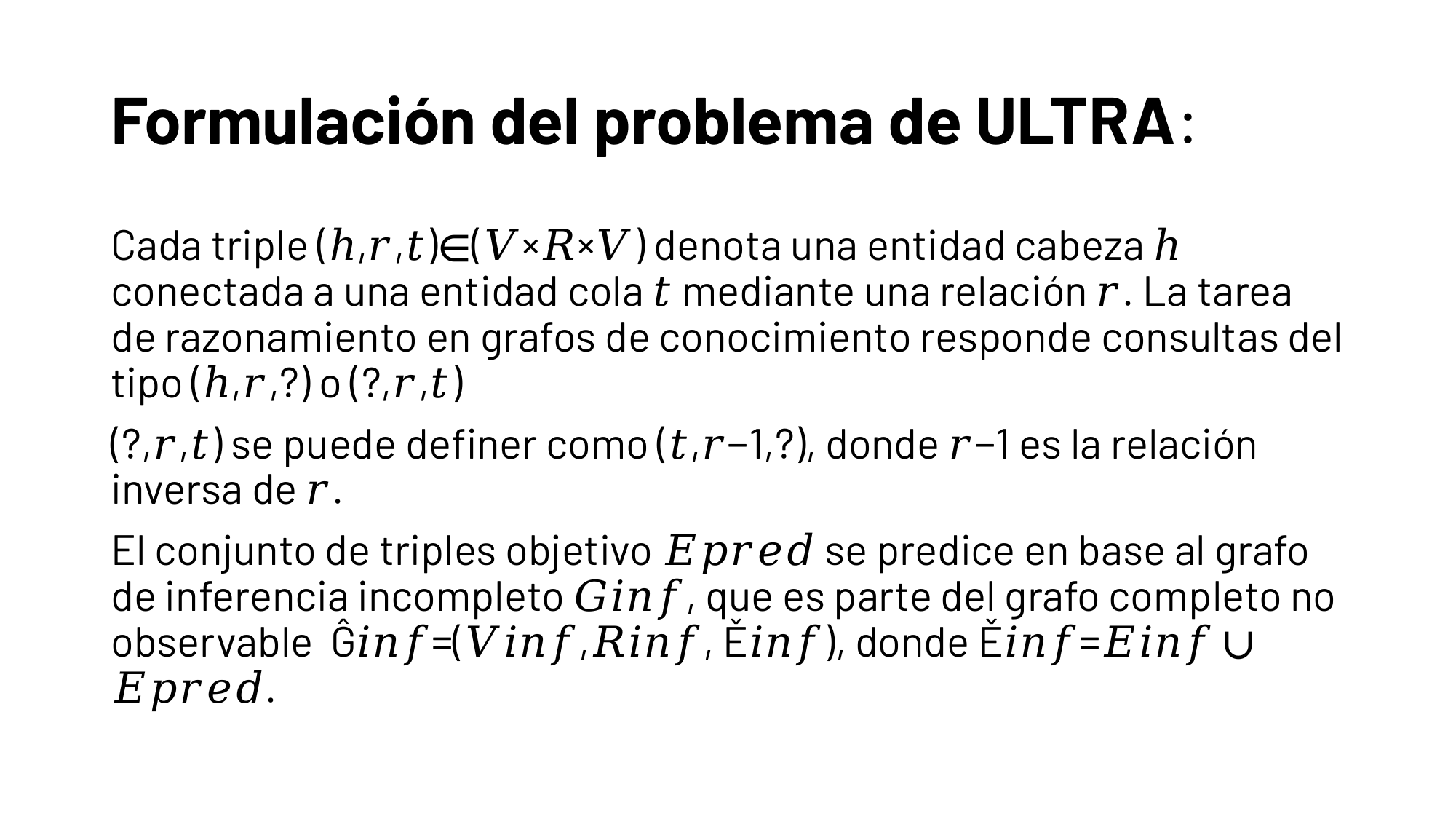

# Formulación del problema de ULTRA:
Cada triple (ℎ,𝑟,𝑡)∈(𝑉×𝑅×𝑉) denota una entidad cabeza ℎ conectada a una entidad cola 𝑡 mediante una relación 𝑟. La tarea de razonamiento en grafos de conocimiento responde consultas del tipo (ℎ,𝑟,?) o (?,𝑟,𝑡)
(?,𝑟,𝑡) se puede definer como (𝑡,𝑟−1,?), donde 𝑟−1 es la relación inversa de 𝑟.
El conjunto de triples objetivo 𝐸𝑝𝑟𝑒𝑑​ se predice en base al grafo de inferencia incompleto 𝐺𝑖𝑛𝑓​, que es parte del grafo completo no observable  Ĝ𝑖𝑛𝑓=(𝑉𝑖𝑛𝑓,𝑅𝑖𝑛𝑓, Ě𝑖𝑛𝑓), donde Ě𝑖𝑛𝑓=𝐸𝑖𝑛𝑓 ∪ 𝐸𝑝𝑟𝑒𝑑.